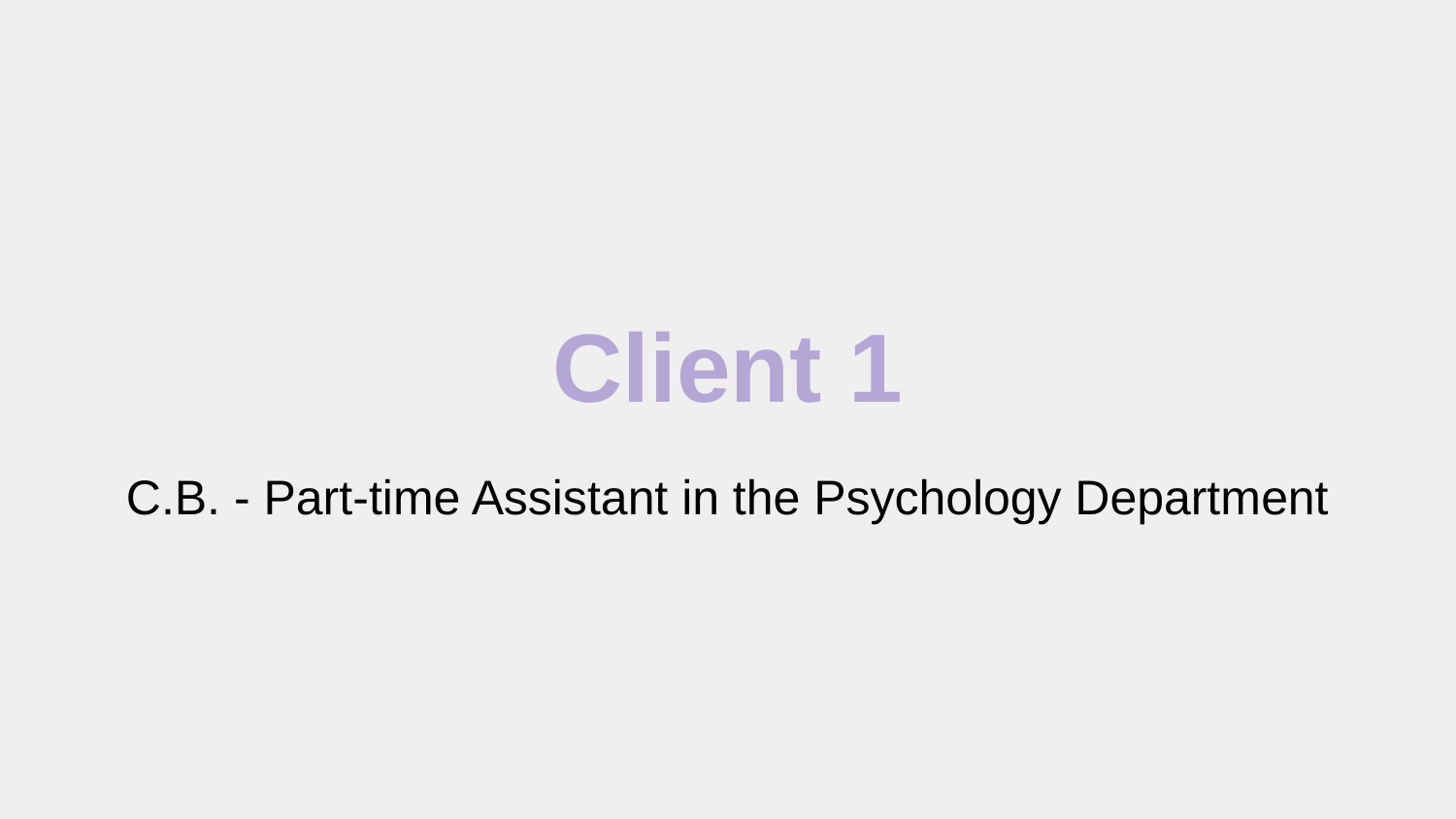

# Client 1
C.B. - Part-time Assistant in the Psychology Department